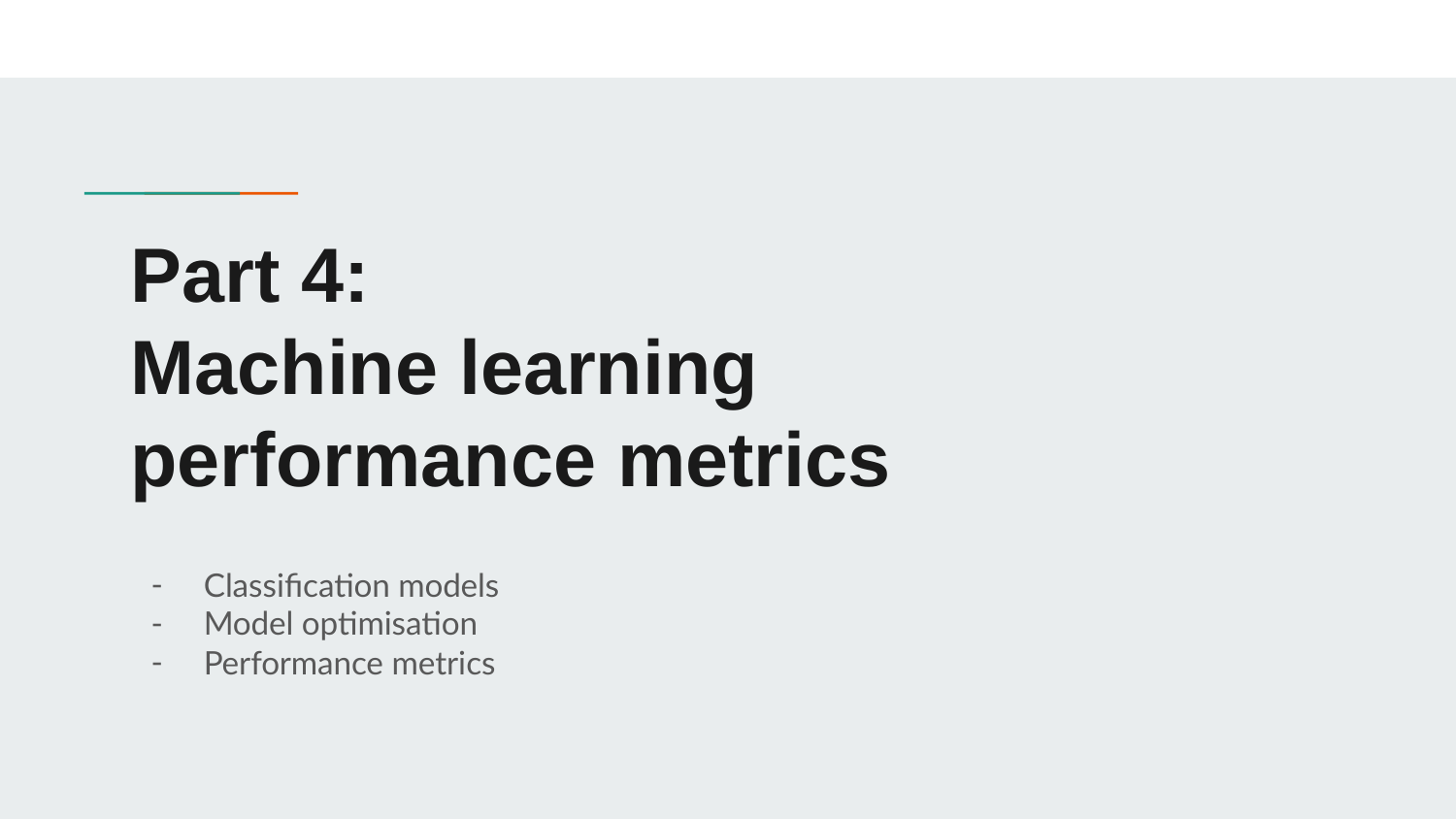

# Part 4:
Machine learning performance metrics
Classification models
Model optimisation
Performance metrics